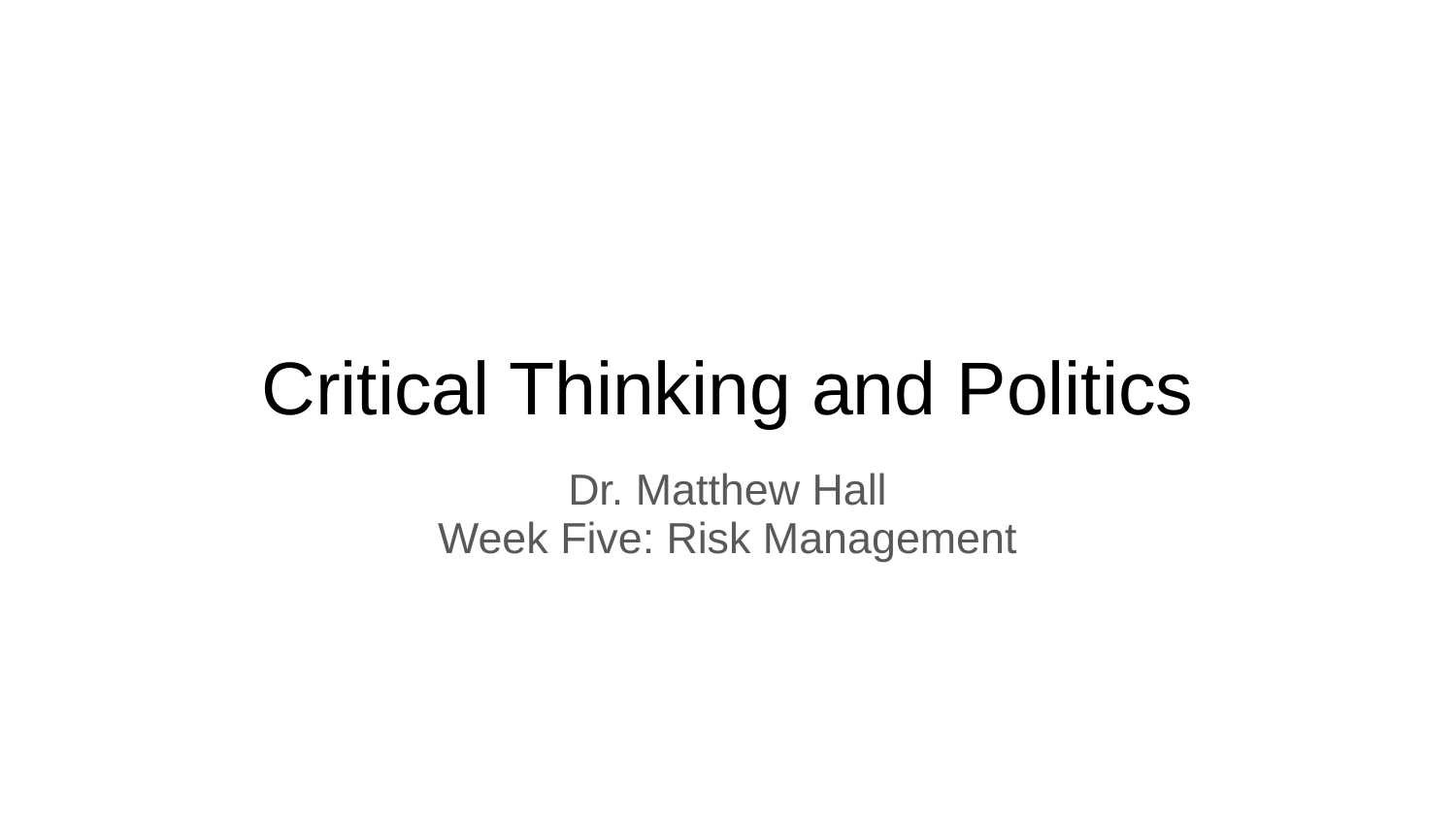

# Critical Thinking and Politics
Dr. Matthew Hall
Week Five: Risk Management